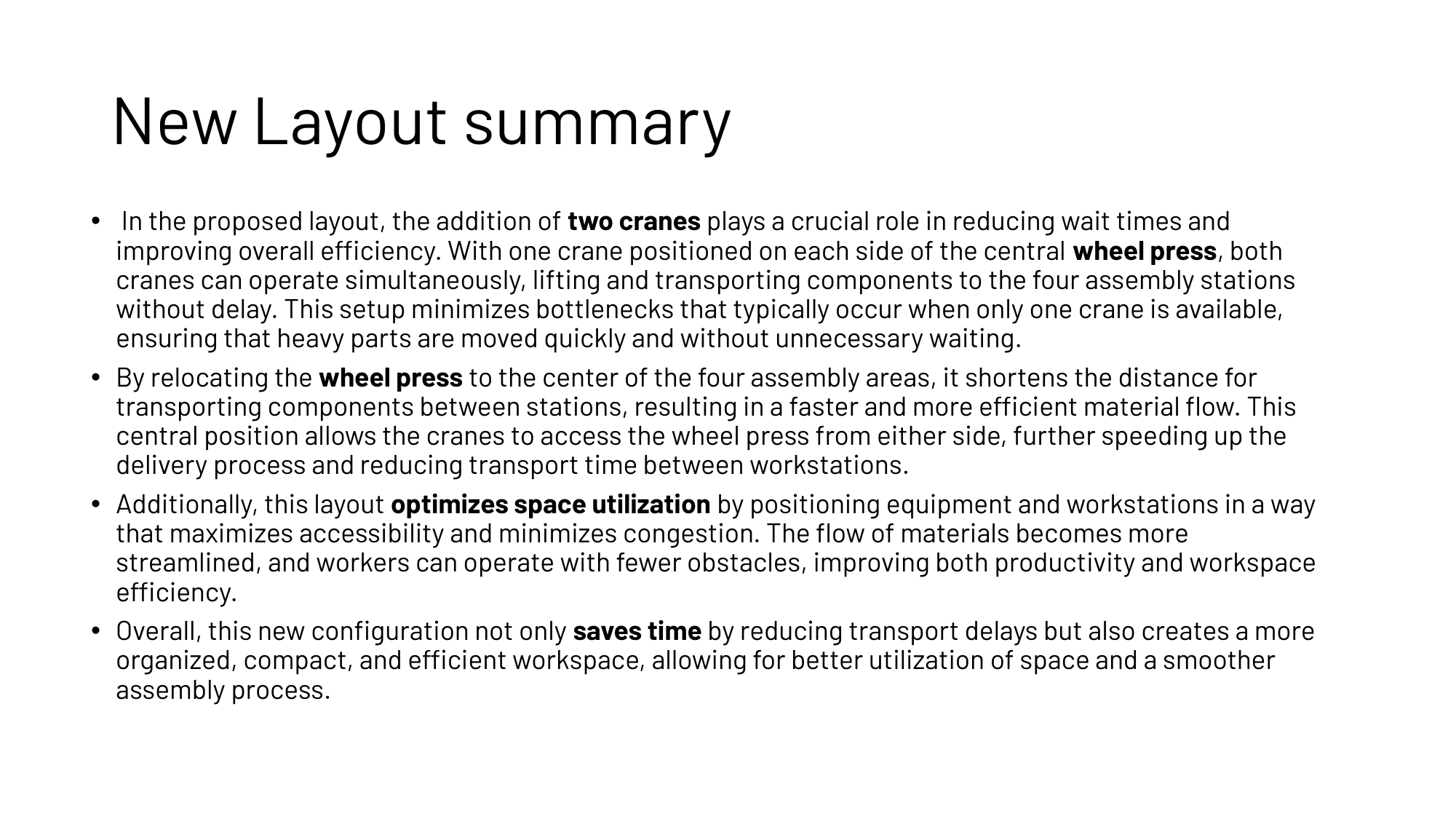

# New Layout summary
 In the proposed layout, the addition of two cranes plays a crucial role in reducing wait times and improving overall efficiency. With one crane positioned on each side of the central wheel press, both cranes can operate simultaneously, lifting and transporting components to the four assembly stations without delay. This setup minimizes bottlenecks that typically occur when only one crane is available, ensuring that heavy parts are moved quickly and without unnecessary waiting.
By relocating the wheel press to the center of the four assembly areas, it shortens the distance for transporting components between stations, resulting in a faster and more efficient material flow. This central position allows the cranes to access the wheel press from either side, further speeding up the delivery process and reducing transport time between workstations.
Additionally, this layout optimizes space utilization by positioning equipment and workstations in a way that maximizes accessibility and minimizes congestion. The flow of materials becomes more streamlined, and workers can operate with fewer obstacles, improving both productivity and workspace efficiency.
Overall, this new configuration not only saves time by reducing transport delays but also creates a more organized, compact, and efficient workspace, allowing for better utilization of space and a smoother assembly process.